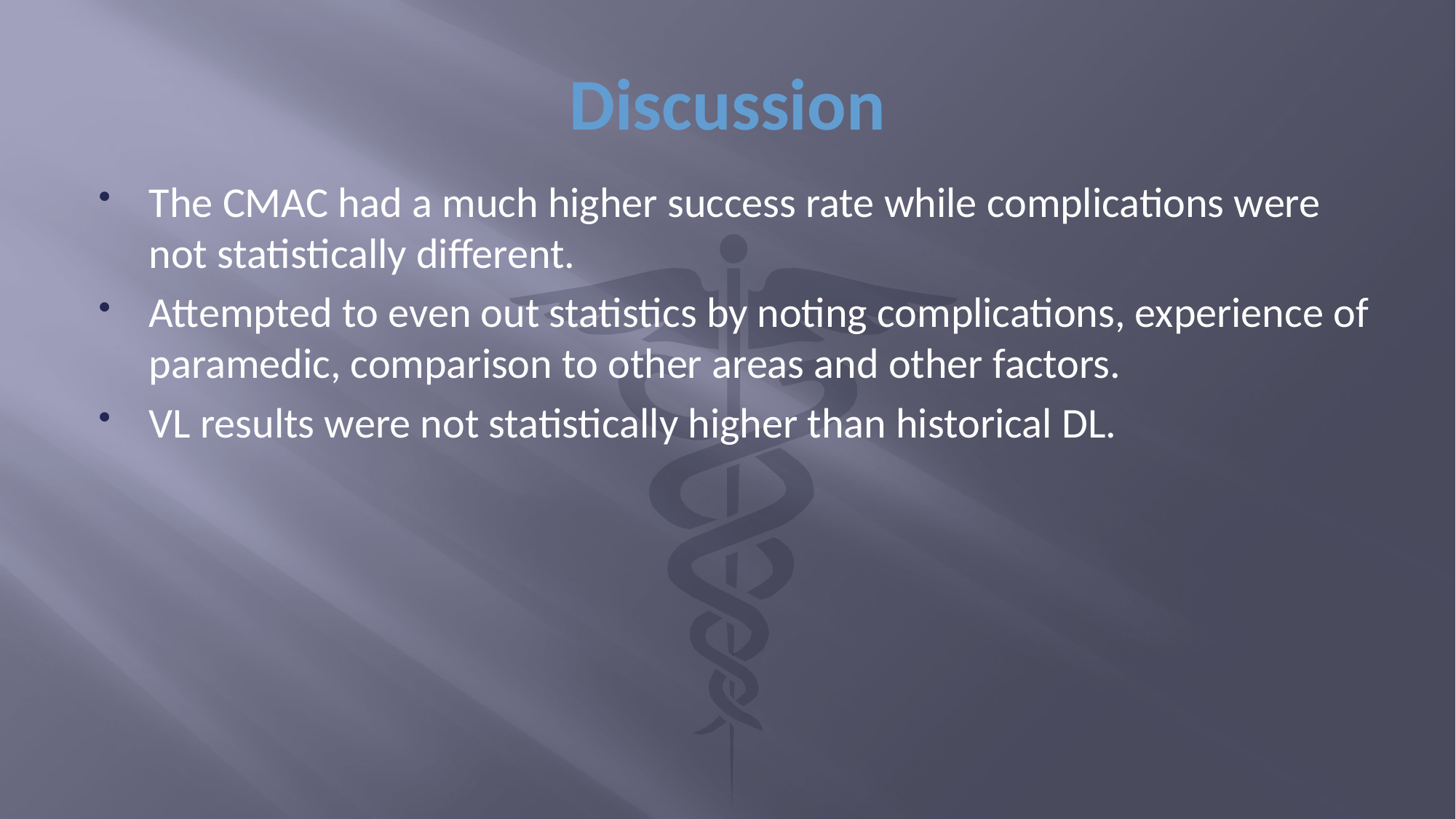

# Discussion
The CMAC had a much higher success rate while complications were not statistically different.
Attempted to even out statistics by noting complications, experience of paramedic, comparison to other areas and other factors.
VL results were not statistically higher than historical DL.